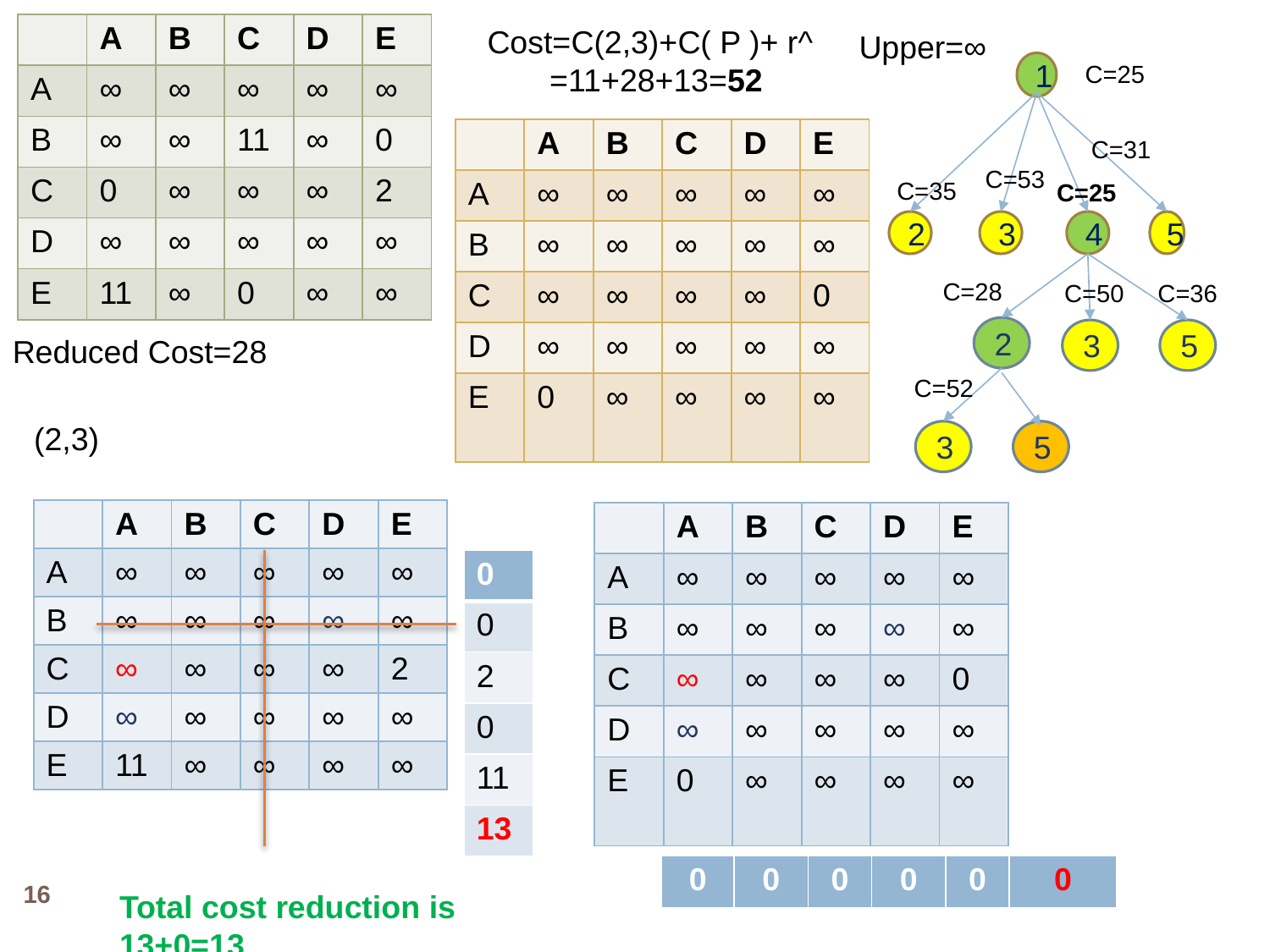

|  | A | B | C | D | E |
| --- | --- | --- | --- | --- | --- |
| A | ∞ | ∞ | ∞ | ∞ | ∞ |
| B | ∞ | ∞ | 11 | ∞ | 0 |
| C | 0 | ∞ | ∞ | ∞ | 2 |
| D | ∞ | ∞ | ∞ | ∞ | ∞ |
| E | 11 | ∞ | 0 | ∞ | ∞ |
Cost=C(2,3)+C( P )+ r^
       =11+28+13=52
Upper=∞

1
C=25
|  | A | B | C | D | E |
| --- | --- | --- | --- | --- | --- |
| A | ∞ | ∞ | ∞ | ∞ | ∞ |
| B | ∞ | ∞ | ∞ | ∞ | ∞ |
| C | ∞ | ∞ | ∞ | ∞ | 0 |
| D | ∞ | ∞ | ∞ | ∞ | ∞ |
| E | 0 | ∞ | ∞ | ∞ | ∞ |
C=31
C=53
C=35
C=25
2
3
4
5
C=28
C=36
C=50
2
5
3
Reduced Cost=28
C=52
(2,3)
5
3
|  | A | B | C | D | E |
| --- | --- | --- | --- | --- | --- |
| A | ∞ | ∞ | ∞ | ∞ | ∞ |
| B | ∞ | ∞ | ∞ | ∞ | ∞ |
| C | ∞ | ∞ | ∞ | ∞ | 2 |
| D | ∞ | ∞ | ∞ | ∞ | ∞ |
| E | 11 | ∞ | ∞ | ∞ | ∞ |
|  | A | B | C | D | E |
| --- | --- | --- | --- | --- | --- |
| A | ∞ | ∞ | ∞ | ∞ | ∞ |
| B | ∞ | ∞ | ∞ | ∞ | ∞ |
| C | ∞ | ∞ | ∞ | ∞ | 0 |
| D | ∞ | ∞ | ∞ | ∞ | ∞ |
| E | 0 | ∞ | ∞ | ∞ | ∞ |
| 0 |
| --- |
| 0 |
| 2 |
| 0 |
| 11 |
| 13 |
| 0 | 0 | 0 | 0 | 0 | 0 |
| --- | --- | --- | --- | --- | --- |
16
4 February 2022
Total cost reduction is 13+0=13